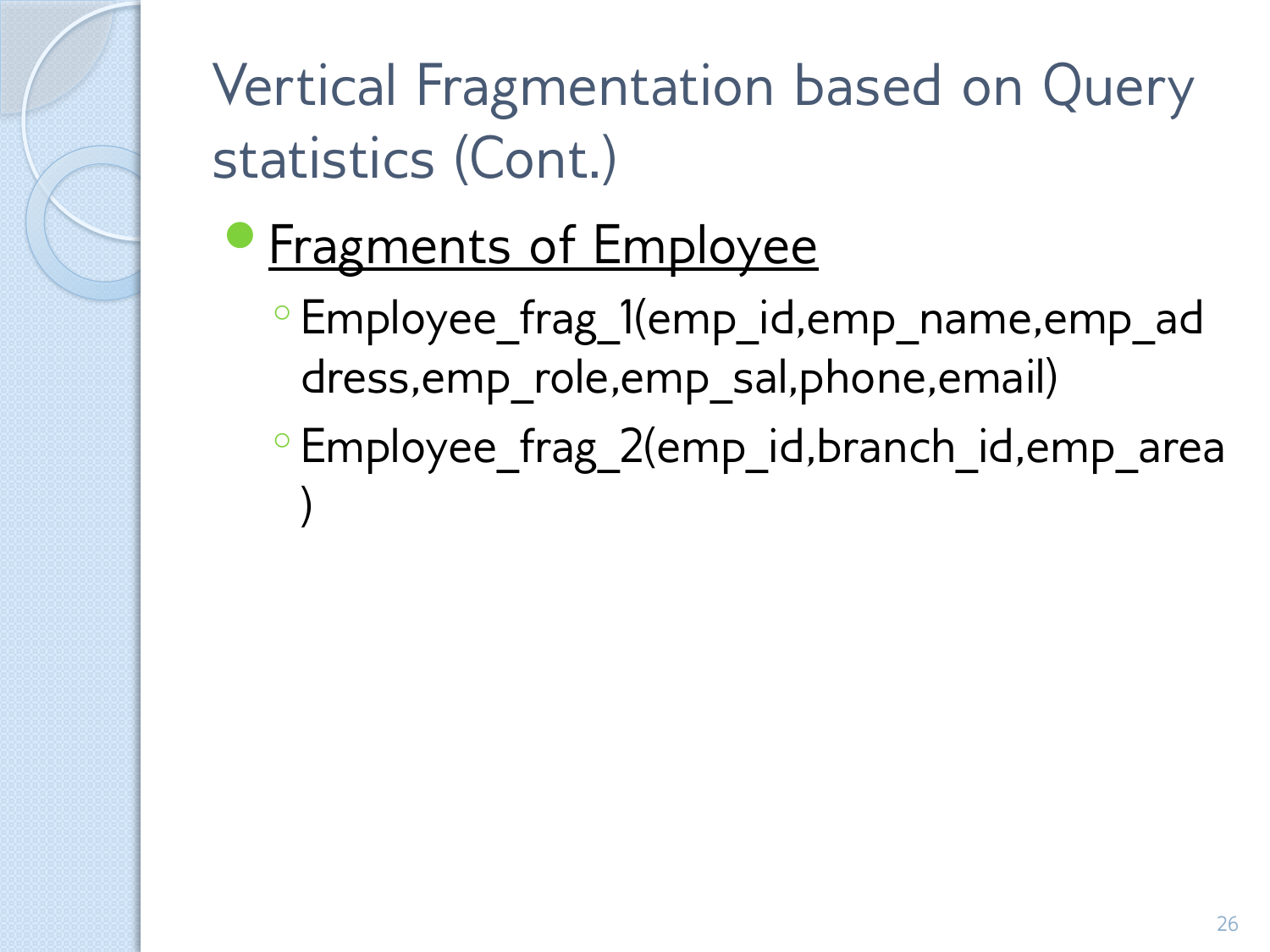

# Vertical Fragmentation based on Query statistics (Cont.)
Fragments of Employee
Employee_frag_1(emp_id,emp_name,emp_address,emp_role,emp_sal,phone,email)
Employee_frag_2(emp_id,branch_id,emp_area)

26